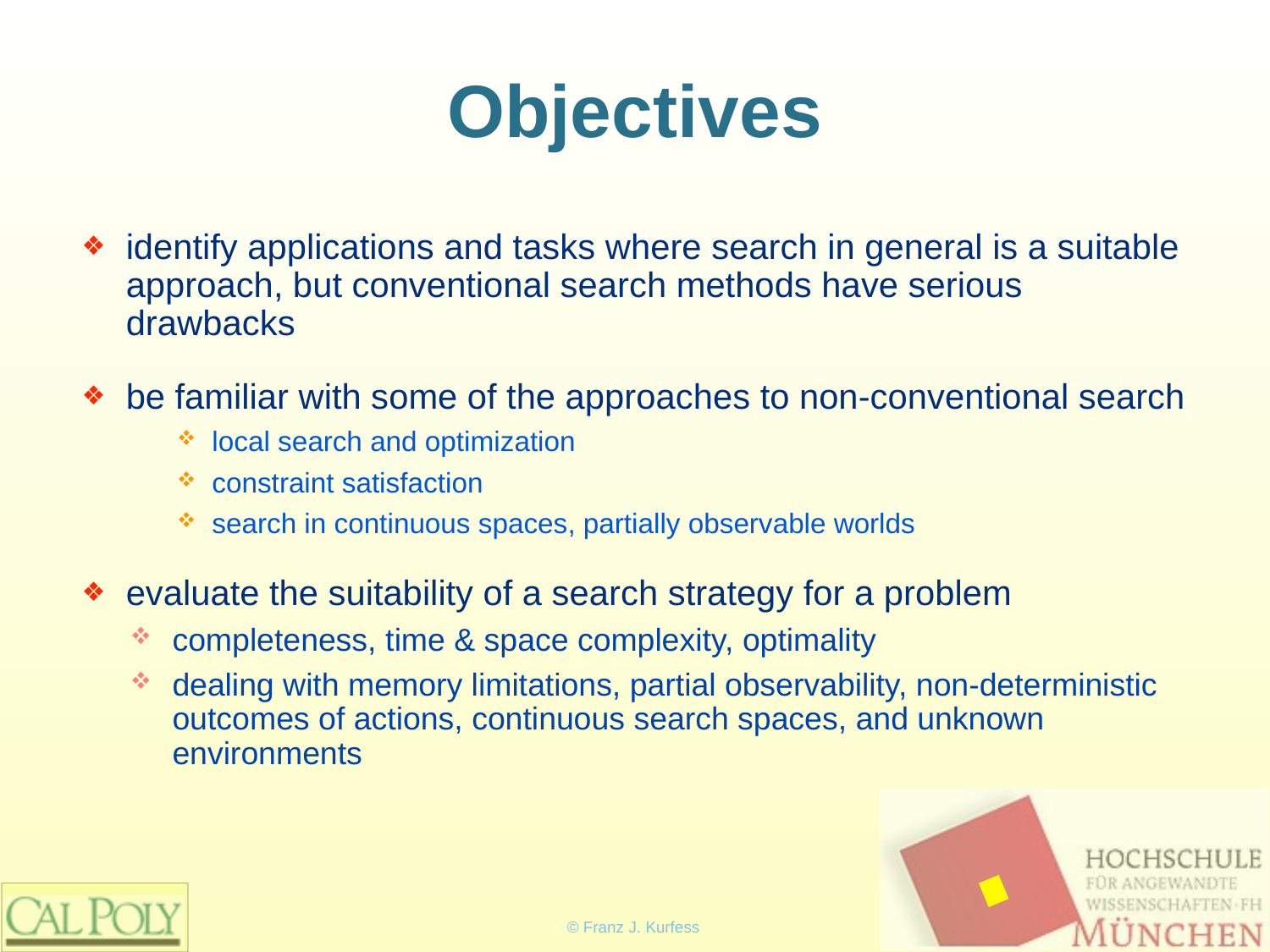

# Objectives
identify applications and tasks where search in general is a suitable approach, but conventional search methods have serious drawbacks
be familiar with some of the approaches to non-conventional search
local search and optimization
constraint satisfaction
search in continuous spaces, partially observable worlds
evaluate the suitability of a search strategy for a problem
completeness, time & space complexity, optimality
dealing with memory limitations, partial observability, non-deterministic outcomes of actions, continuous search spaces, and unknown environments
11